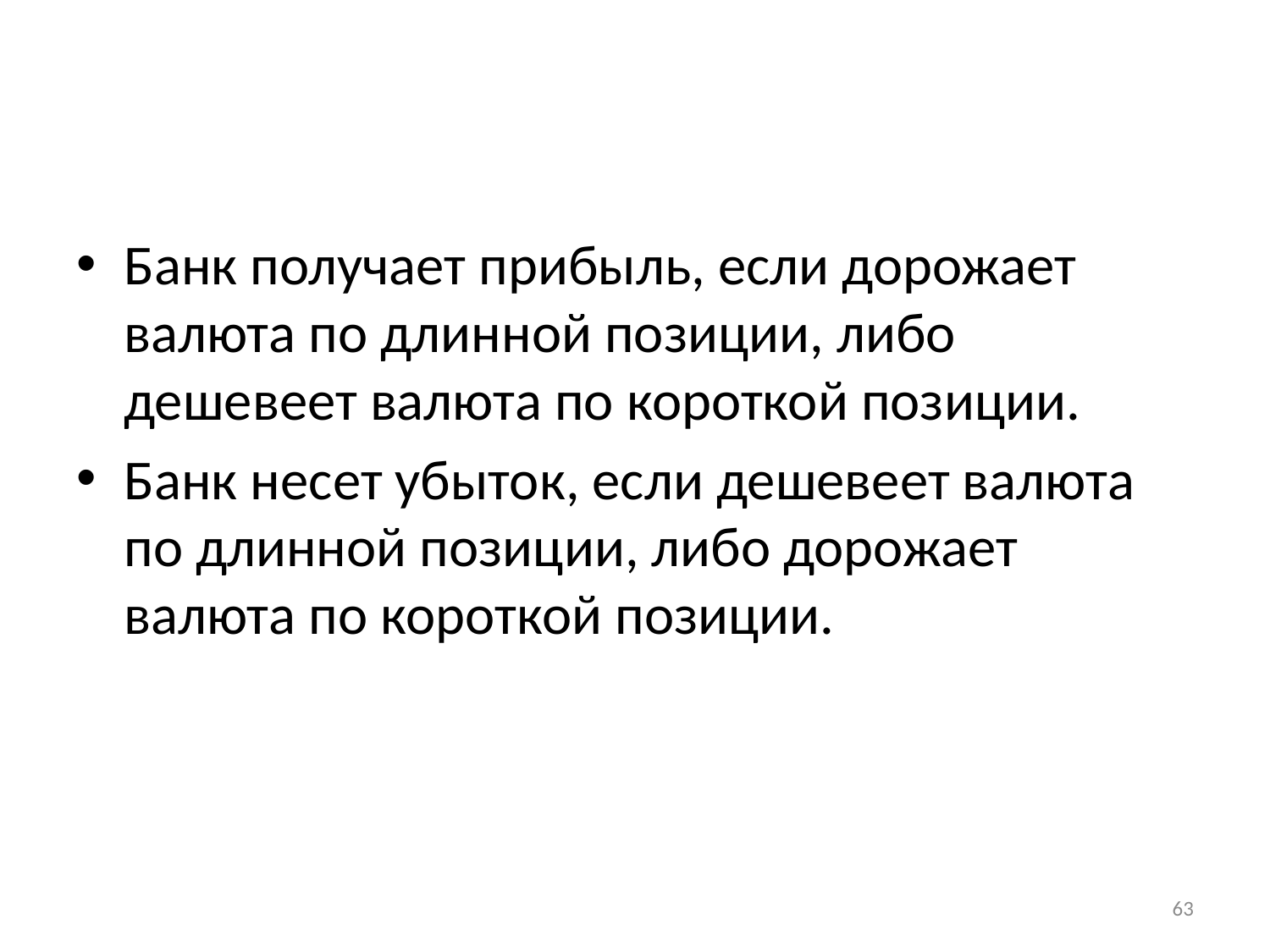

#
Банк получает прибыль, если дорожает валюта по длинной позиции, либо дешевеет валюта по короткой позиции.
Банк несет убыток, если дешевеет валюта по длинной позиции, либо дорожает валюта по короткой позиции.

63